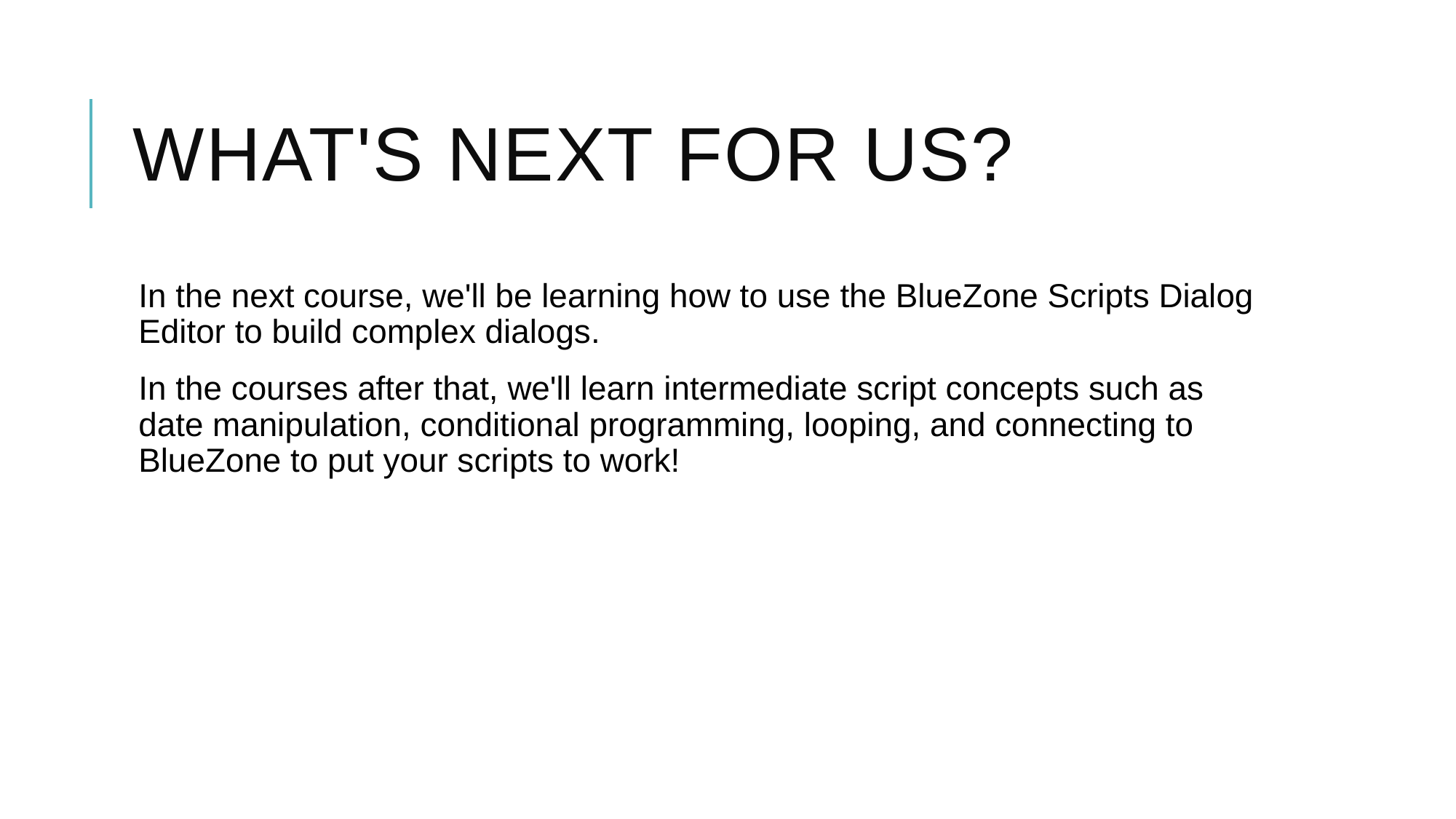

# What's next for us?
In the next course, we'll be learning how to use the BlueZone Scripts Dialog Editor to build complex dialogs.
In the courses after that, we'll learn intermediate script concepts such as date manipulation, conditional programming, looping, and connecting to BlueZone to put your scripts to work!